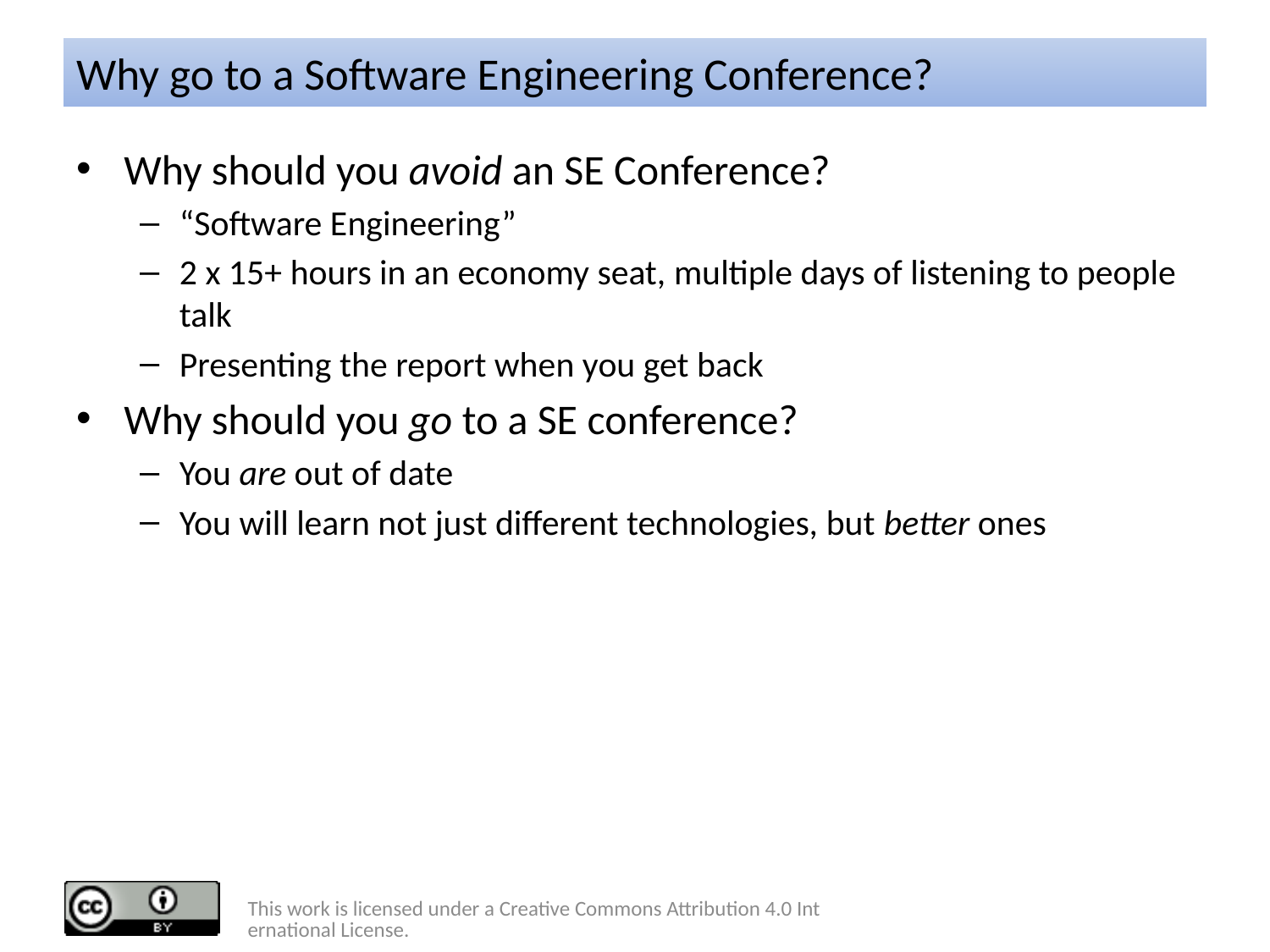

# Why go to a Software Engineering Conference?
Why should you avoid an SE Conference?
“Software Engineering”
2 x 15+ hours in an economy seat, multiple days of listening to people talk
Presenting the report when you get back
Why should you go to a SE conference?
You are out of date
You will learn not just different technologies, but better ones

This work is licensed under a Creative Commons Attribution 4.0 International License.